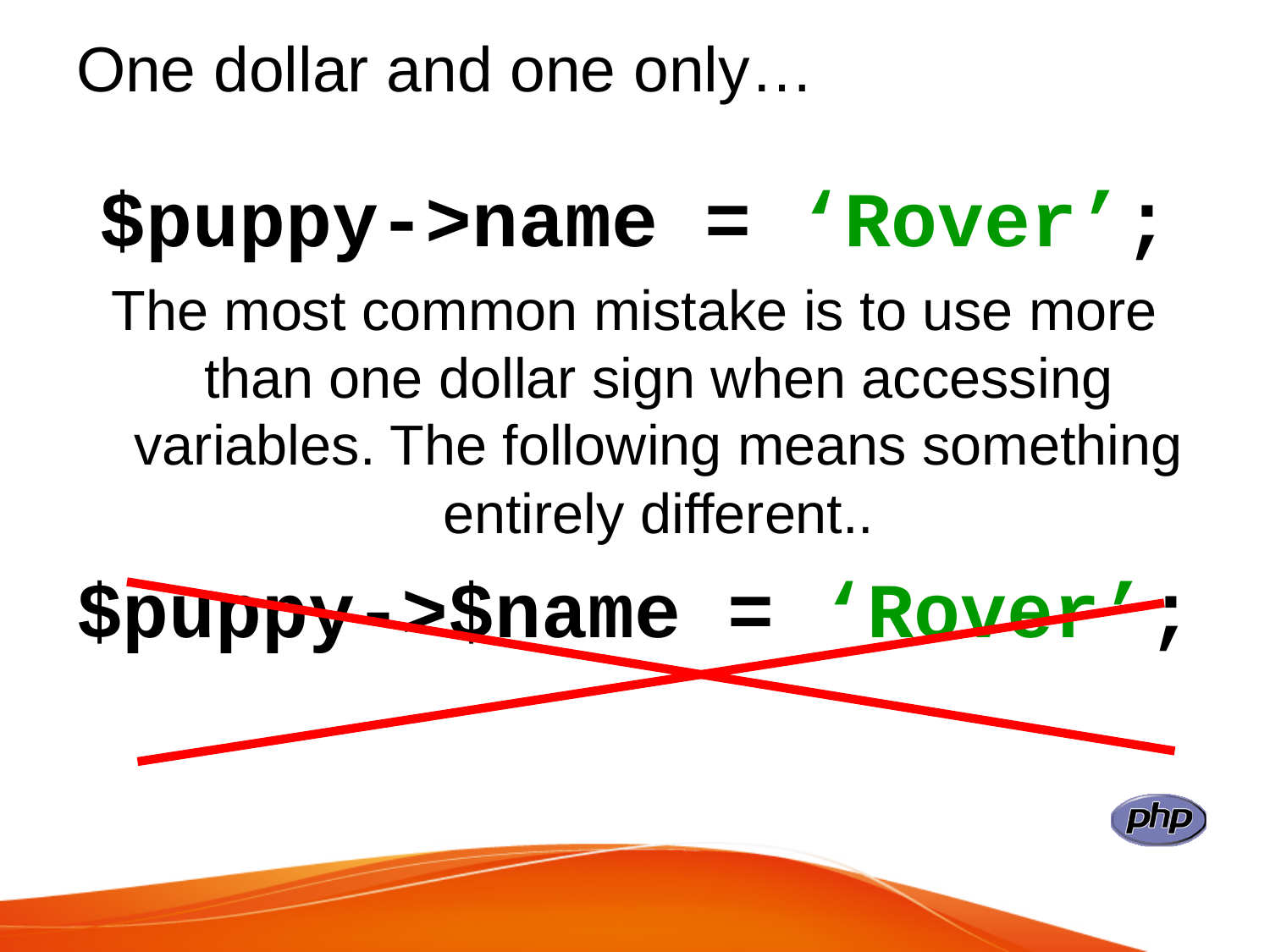

# One dollar and one only…
$puppy->name = ‘Rover’;
The most common mistake is to use more than one dollar sign when accessing variables. The following means something entirely different..
$puppy->$name = ‘Rover’;